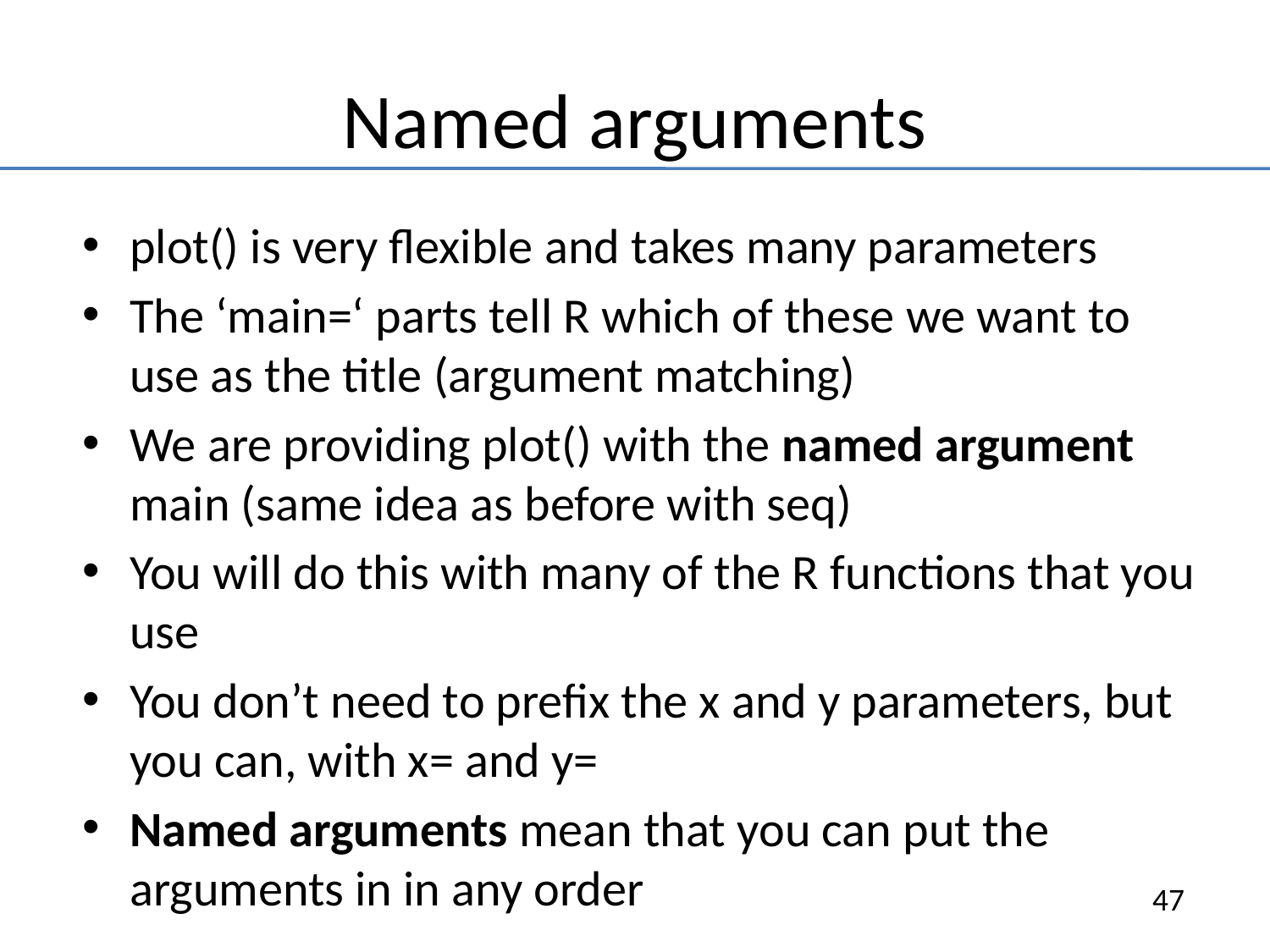

# Named arguments
plot() is very flexible and takes many parameters
The ‘main=‘ parts tell R which of these we want to use as the title (argument matching)
We are providing plot() with the named argument main (same idea as before with seq)
You will do this with many of the R functions that you use
You don’t need to prefix the x and y parameters, but you can, with x= and y=
Named arguments mean that you can put the arguments in in any order
47